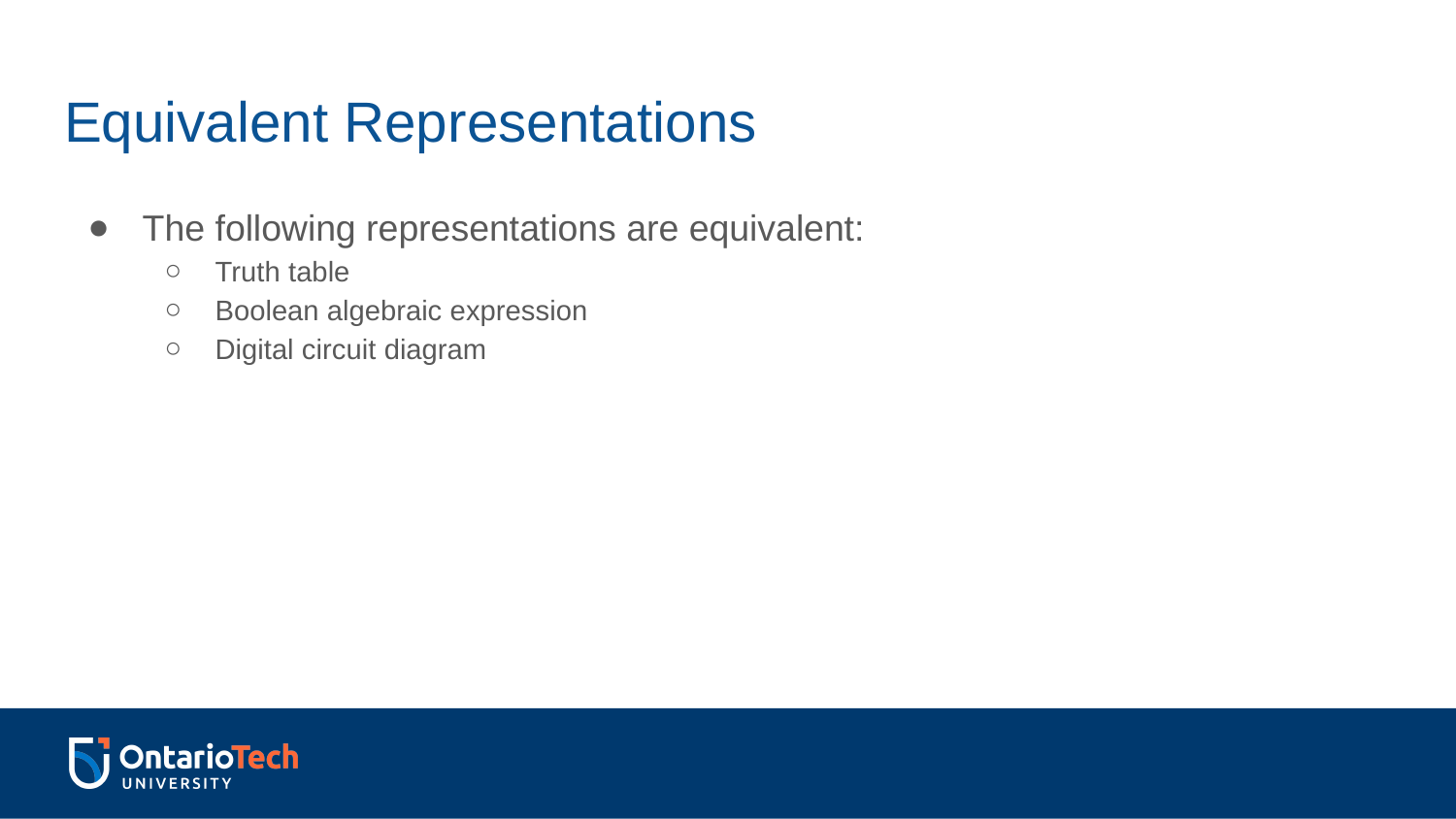

# Equivalent Representations
The following representations are equivalent:
Truth table
Boolean algebraic expression
Digital circuit diagram